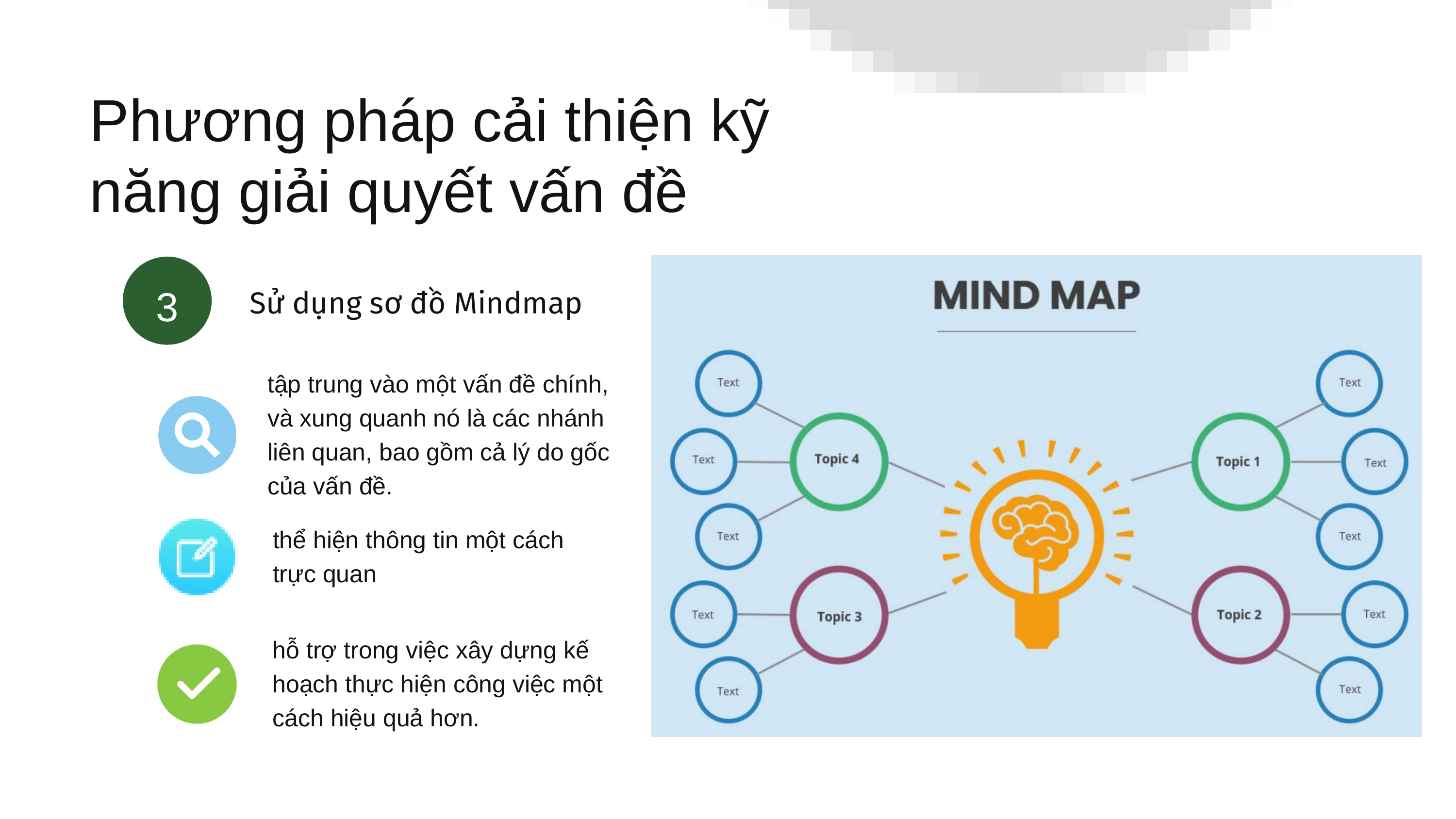

Phương pháp cải thiện kỹ năng giải quyết vấn đề

Sử dụng sơ đồ Mindmap
3
tập trung vào một vấn đề chính, và xung quanh nó là các nhánh liên quan, bao gồm cả lý do gốc của vấn đề.

thể hiện thông tin một cách trực quan
hỗ trợ trong việc xây dựng kế hoạch thực hiện công việc một cách hiệu quả hơn.